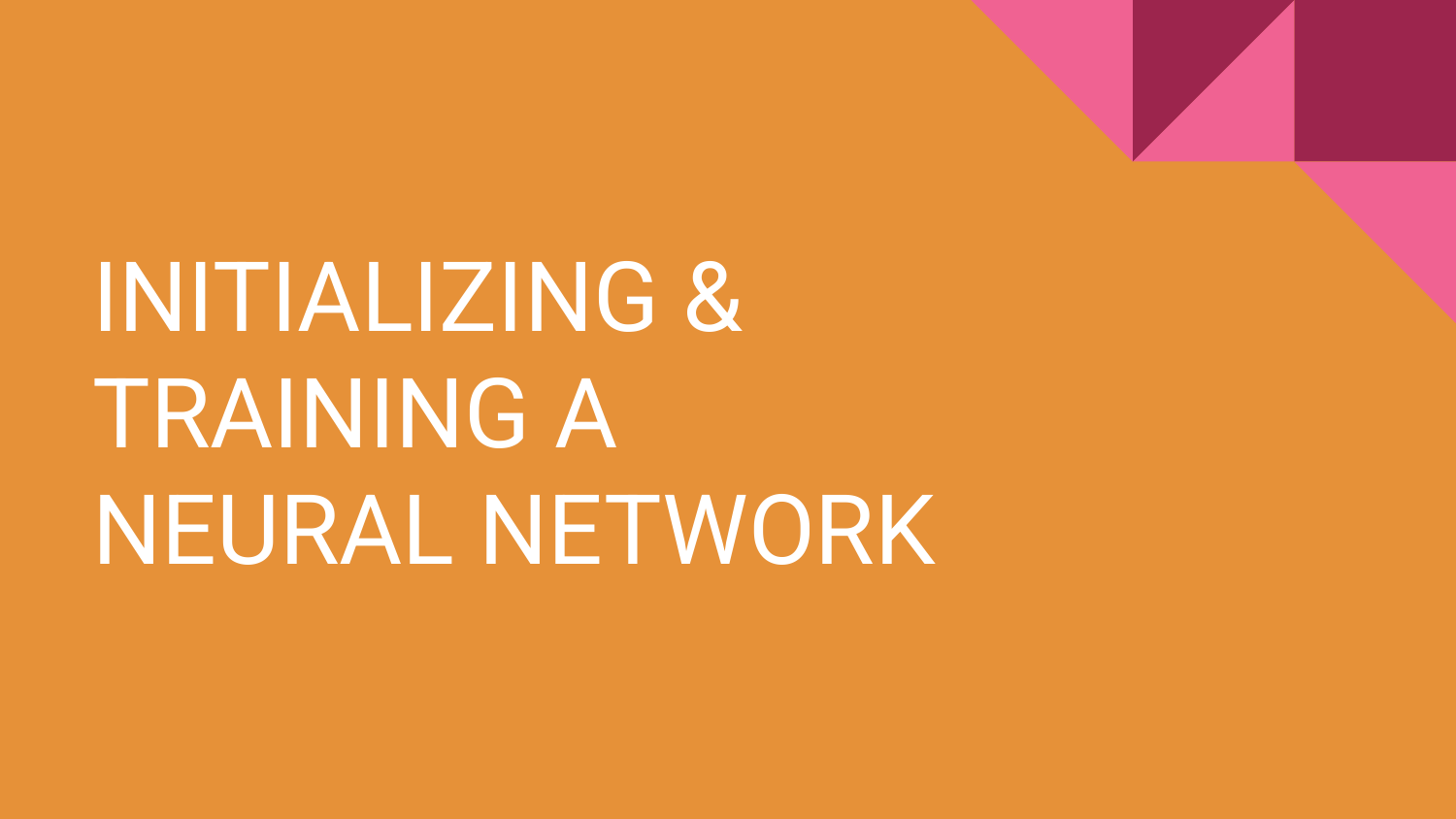

# INITIALIZING & TRAINING A NEURAL NETWORK